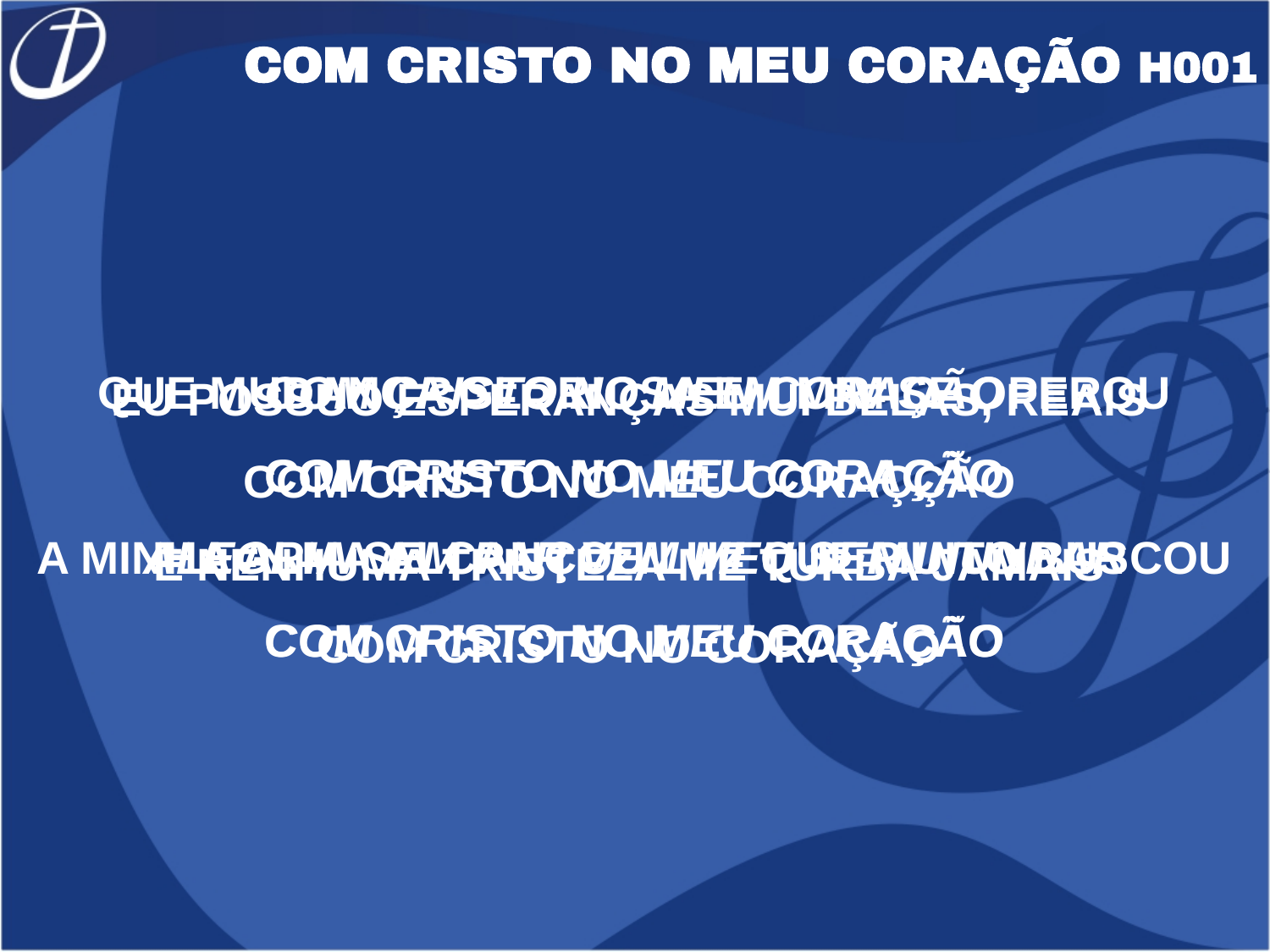

COM CRISTO NO MEU CORAÇÃO H001
QUE MUDANÇA GLORIOSA EM MIM SE OPEROU
COM CRISTO NO MEU CORAÇÃO
A MINHA ALMA ALCANÇOU LUZ QUE MUITO BUSCOU
COM CRISTO NO MEU CORAÇÃO
COM CRISTO NO MEU CORAÇÃO
COM CRISTO NO MEU CORAÇÃO
ALEGRIA SEM PAR VEM MEU SER INUNDAR
COM CRISTO NO MEU CORAÇÃO
EU POSSUO ESPERANÇAS MUI BELAS, REAIS
COM CRISTO NO MEU CORAÇÇÃO
E NENHUMA TRISTEZA ME TURBA JAMAIS
COM CRISTO NO CORAÇÃO